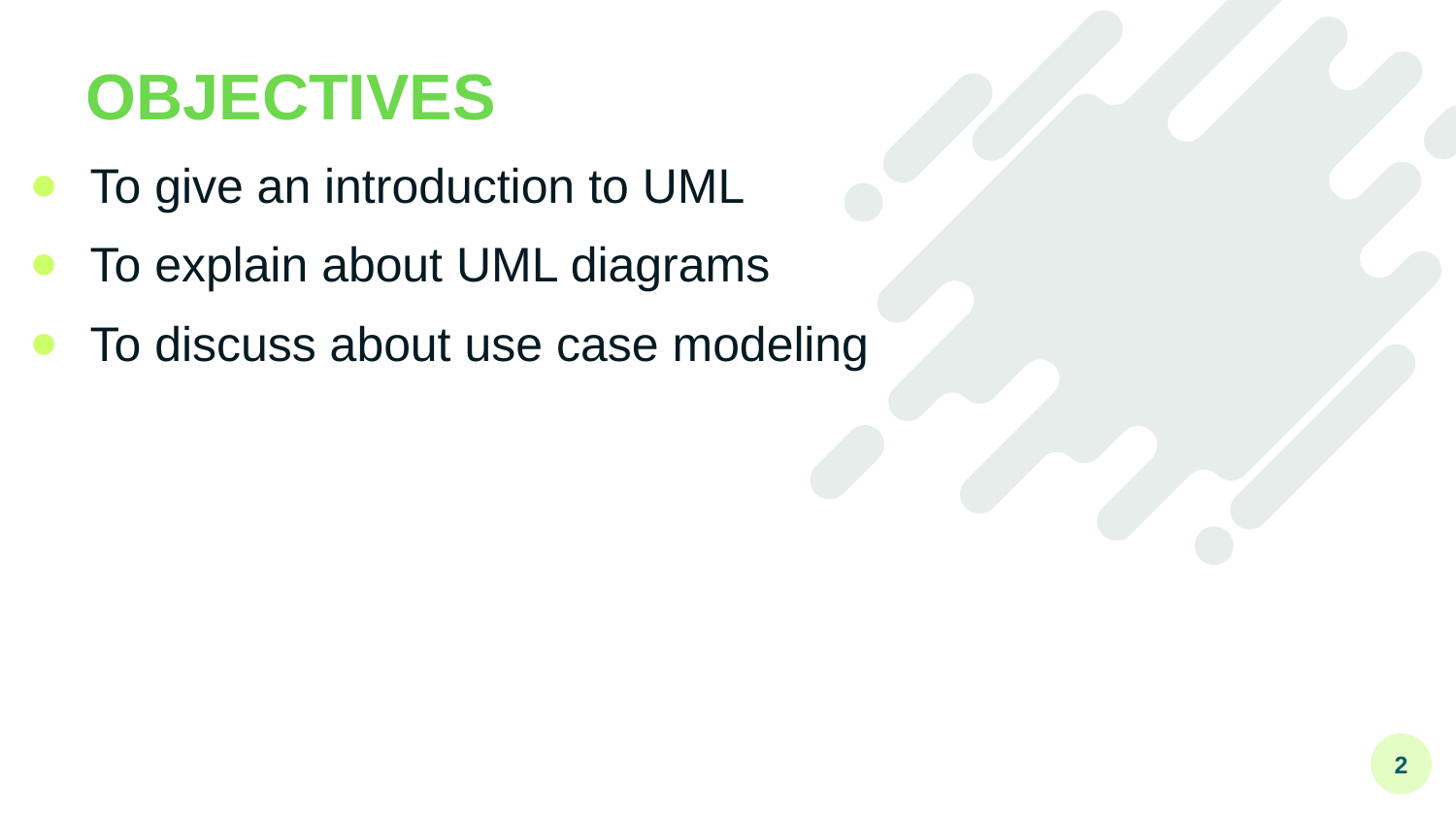

# OBJECTIVES
To give an introduction to UML
To explain about UML diagrams
To discuss about use case modeling

2